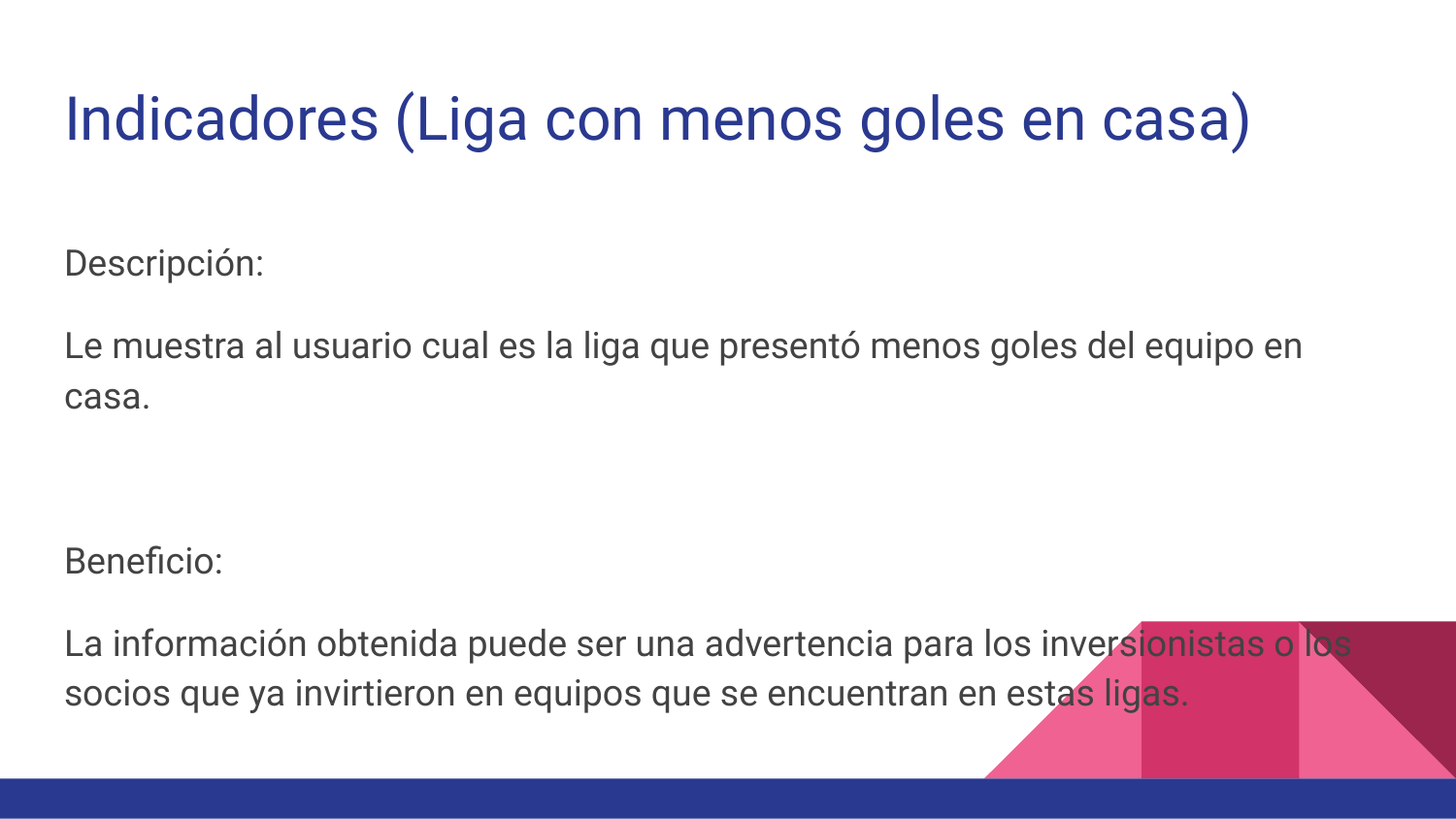

# Indicadores (Liga con menos goles en casa)
Descripción:
Le muestra al usuario cual es la liga que presentó menos goles del equipo en casa.

Beneficio:
La información obtenida puede ser una advertencia para los inversionistas o los socios que ya invirtieron en equipos que se encuentran en estas ligas.